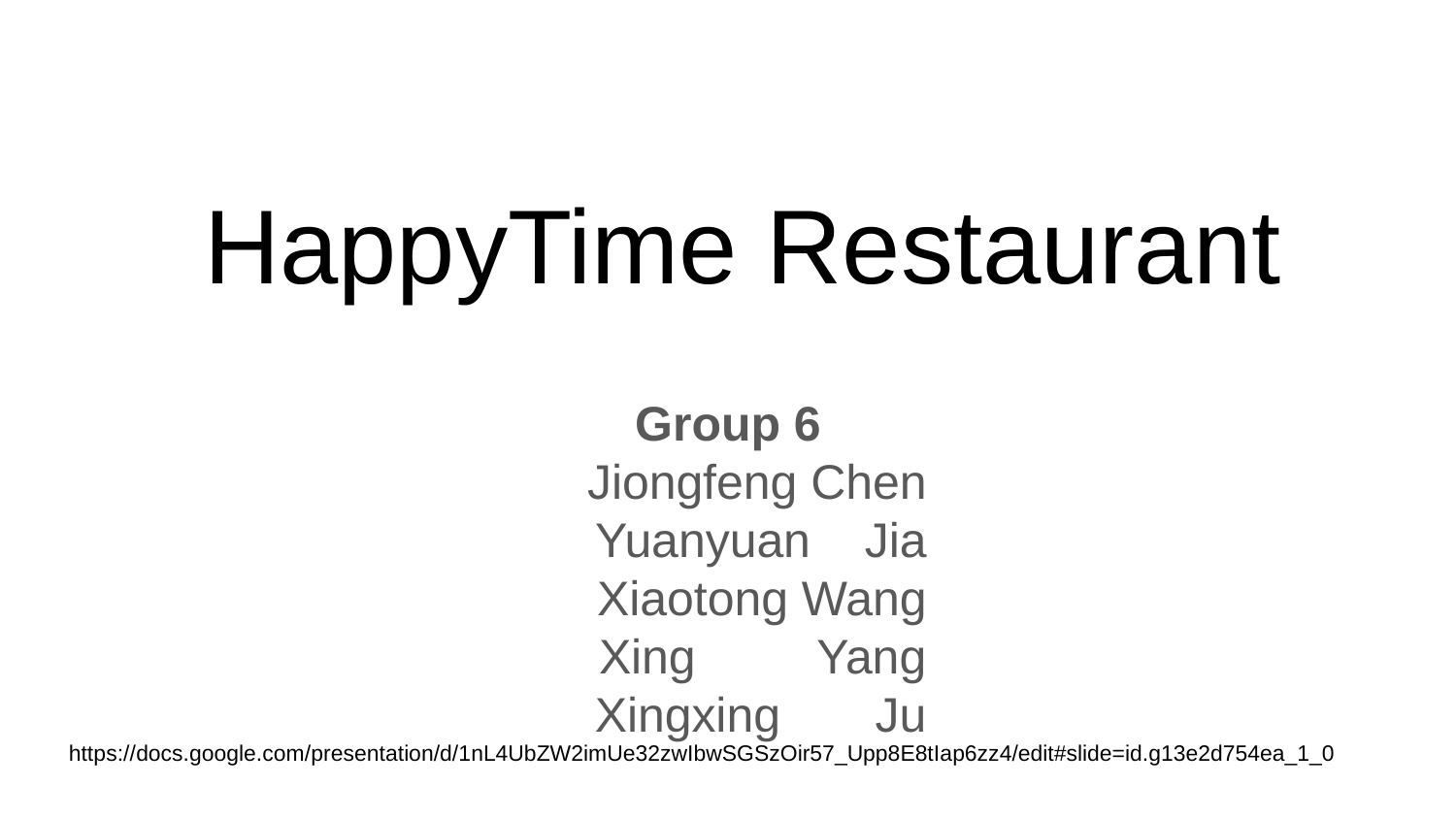

# HappyTime Restaurant

                   Group 6
Jiongfeng Chen
Yuanyuan    Jia
Xiaotong Wang
Xing         Yang
Xingxing       Ju

https://docs.google.com/presentation/d/1nL4UbZW2imUe32zwIbwSGSzOir57_Upp8E8tIap6zz4/edit#slide=id.g13e2d754ea_1_0